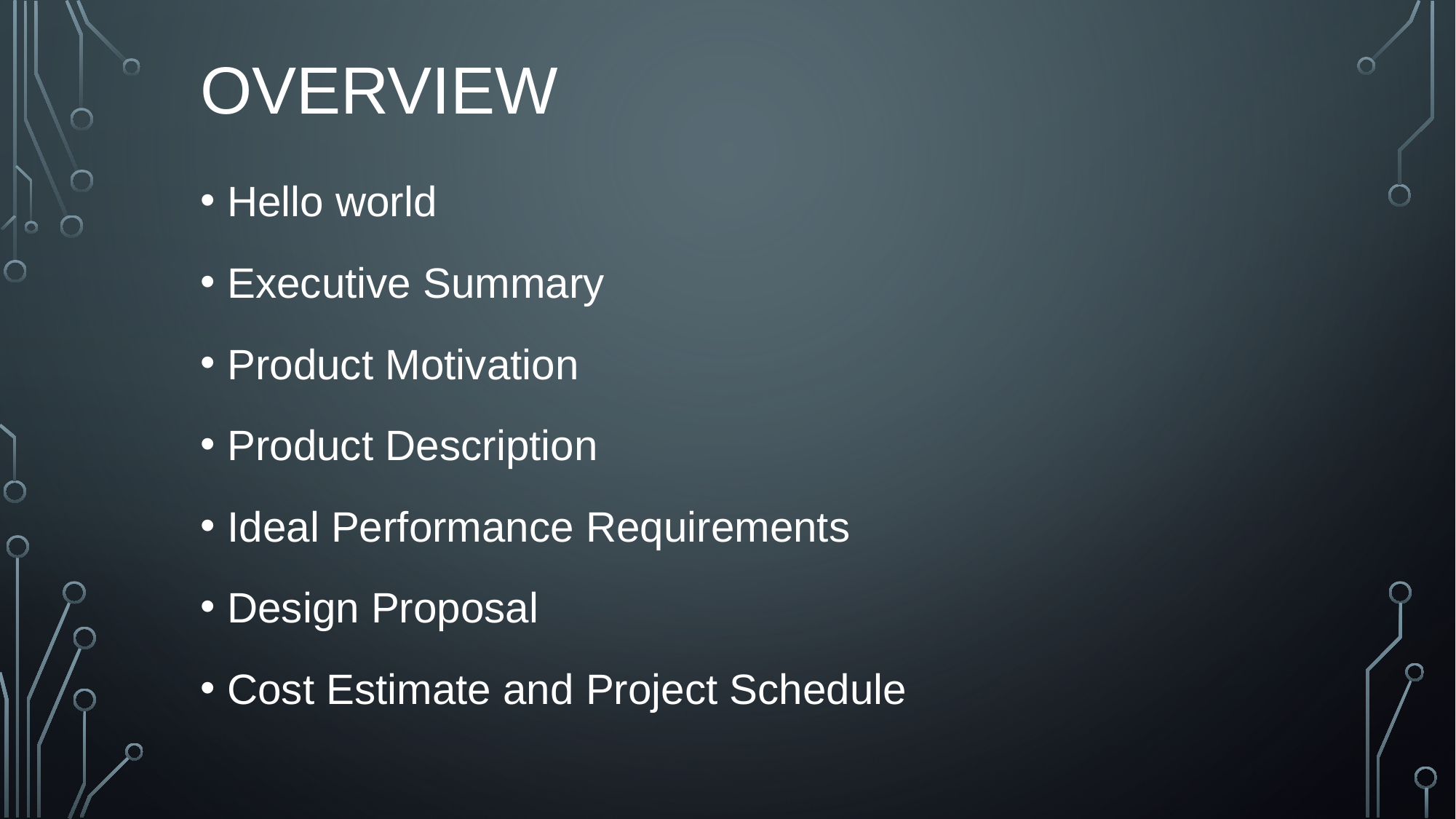

# overview
Hello world
Executive Summary
Product Motivation
Product Description
Ideal Performance Requirements
Design Proposal
Cost Estimate and Project Schedule